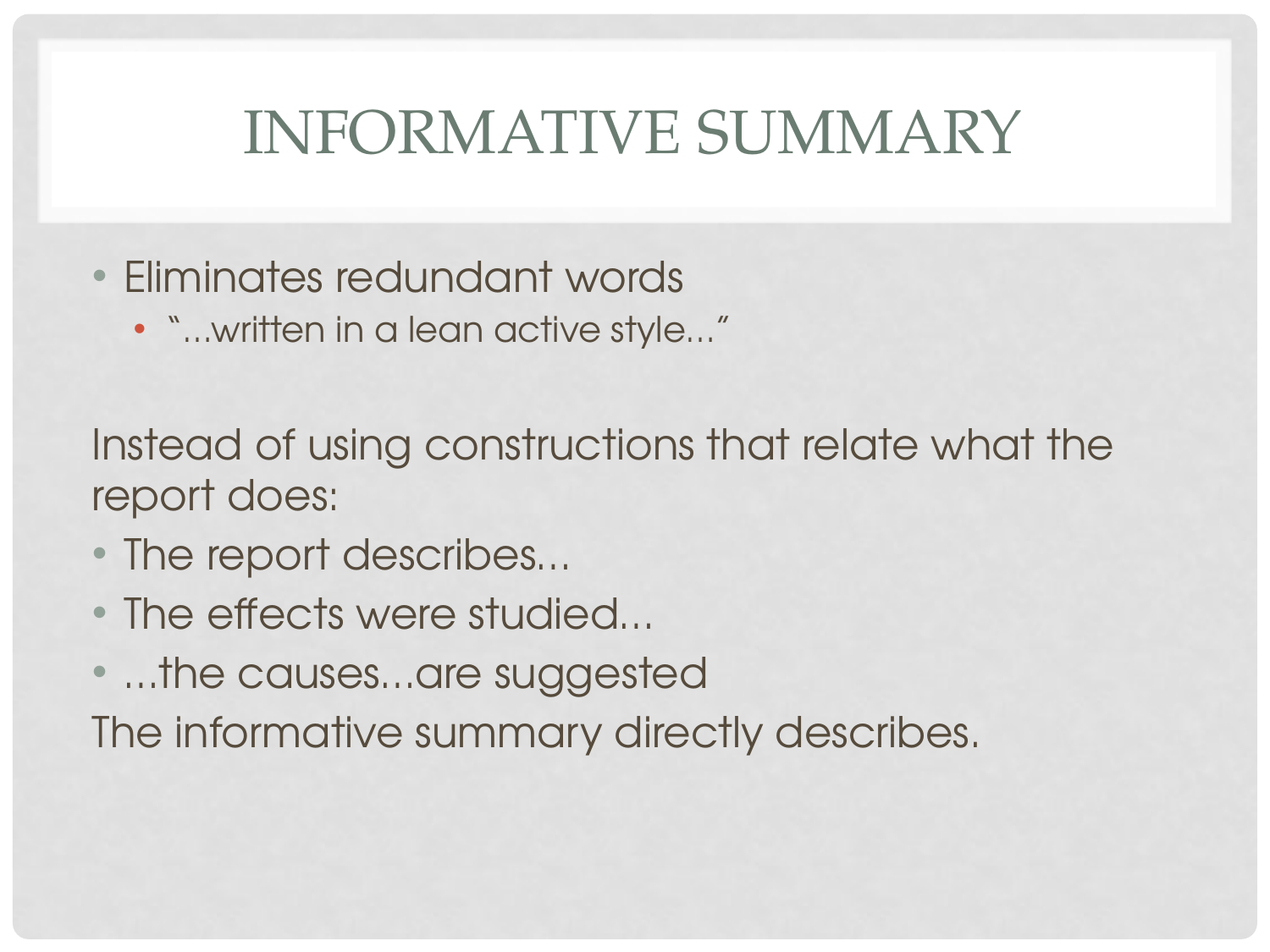

# Informative Summary
Eliminates redundant words
“…written in a lean active style…”

Instead of using constructions that relate what the report does:
The report describes…
The effects were studied…
…the causes…are suggested
The informative summary directly describes.